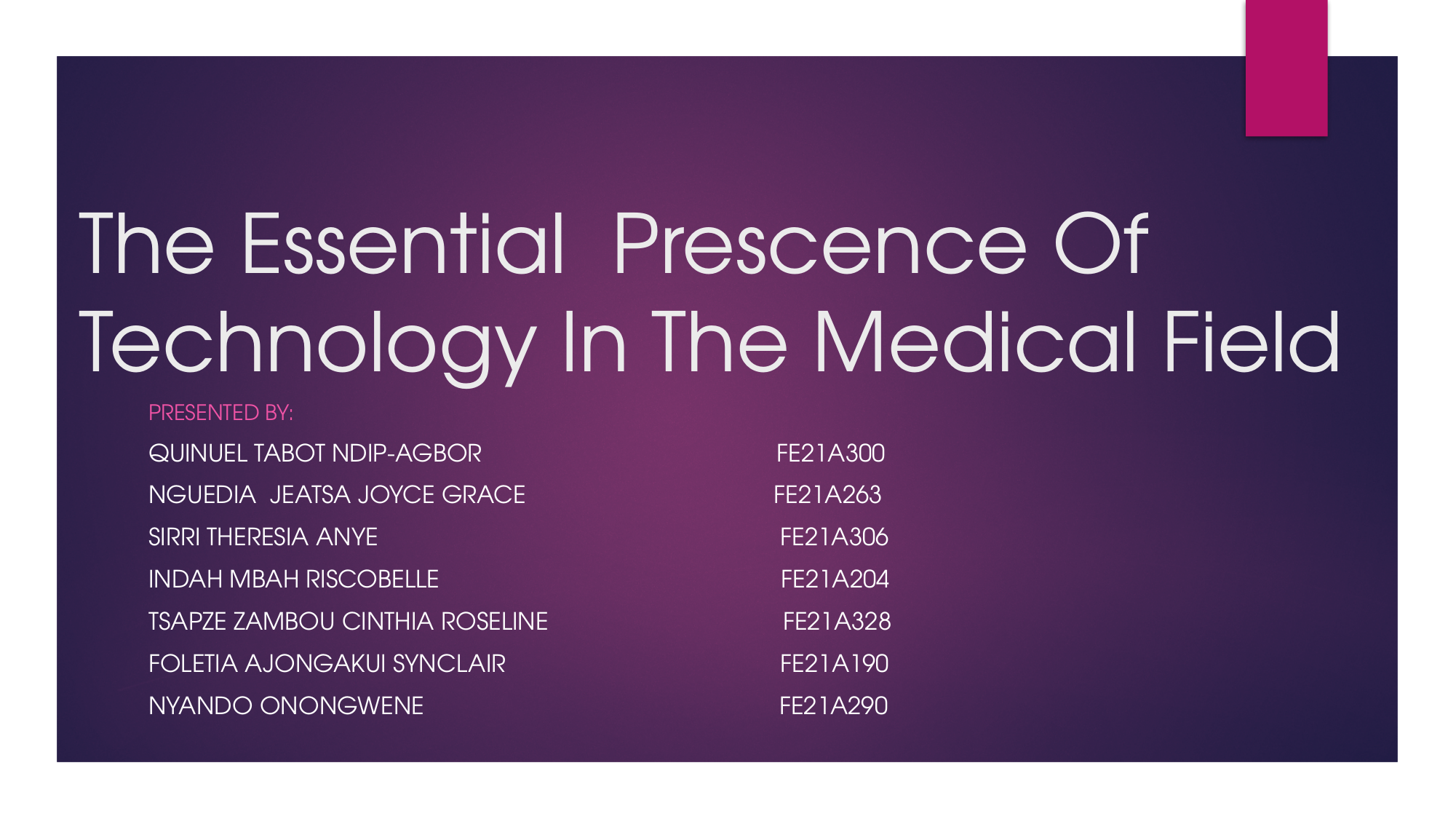

# The Essential  Prescence Of Technology In The Medical Field
Presented By:
QUINUEL Tabot ndip-agbor                                            fe21a300
NGueDIA  JEATSa JOYCE GRACE                                     FE21A263
Sirri Theresia anye                                                            FE21A306
INDAH Mbah RISCOBELLE                                                   FE21A204
TsaPze ZAMBOU Cinthia Roseline                                   FE21A328
FOLETIA AJONGAKUI SYNCLAIR                                         FE21A190
Nyando onongwene                                                     FE21A290